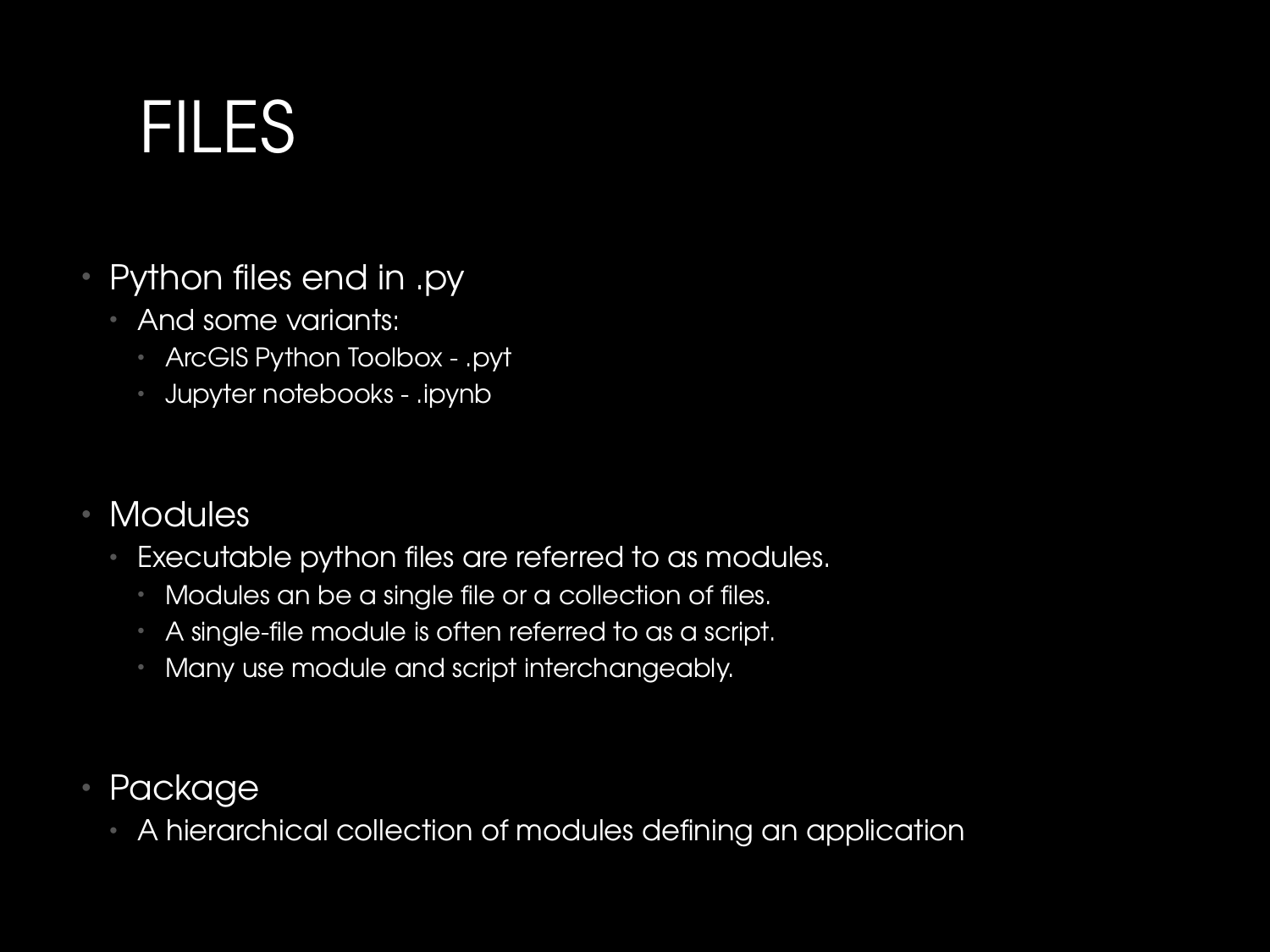

# Files
Python files end in .py
And some variants:
ArcGIS Python Toolbox - .pyt
Jupyter notebooks - .ipynb

Modules
Executable python files are referred to as modules.
Modules an be a single file or a collection of files.
A single-file module is often referred to as a script.
Many use module and script interchangeably.

Package
A hierarchical collection of modules defining an application